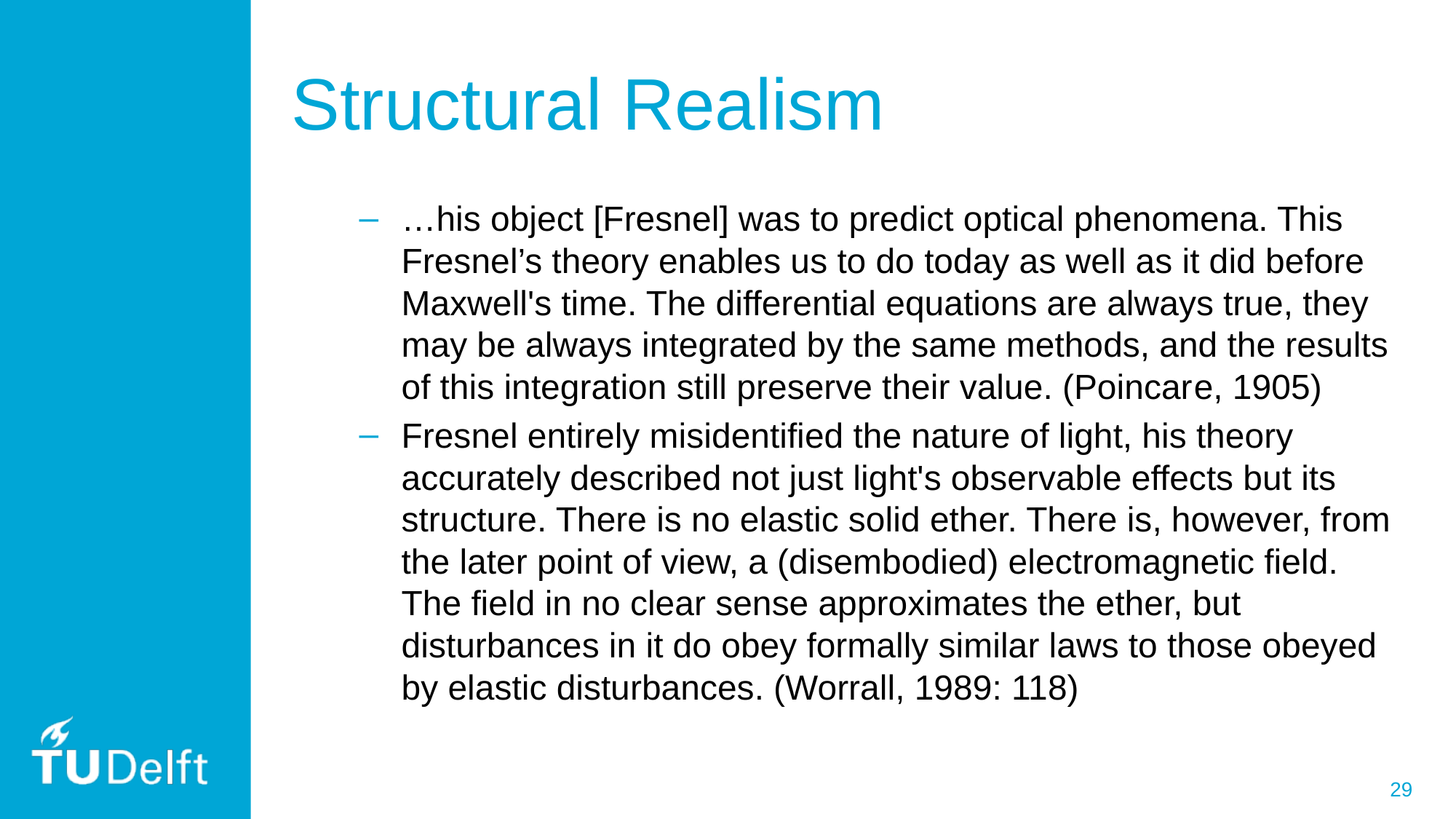

# Structural Realism
…his object [Fresnel] was to predict optical phenomena. This Fresnel’s theory enables us to do today as well as it did before Maxwell's time. The differential equations are always true, they may be always integrated by the same methods, and the results of this integration still preserve their value. (Poincare, 1905)
Fresnel entirely misidentified the nature of light, his theory accurately described not just light's observable effects but its structure. There is no elastic solid ether. There is, however, from the later point of view, a (disembodied) electromagnetic field. The field in no clear sense approximates the ether, but disturbances in it do obey formally similar laws to those obeyed by elastic disturbances. (Worrall, 1989: 118)